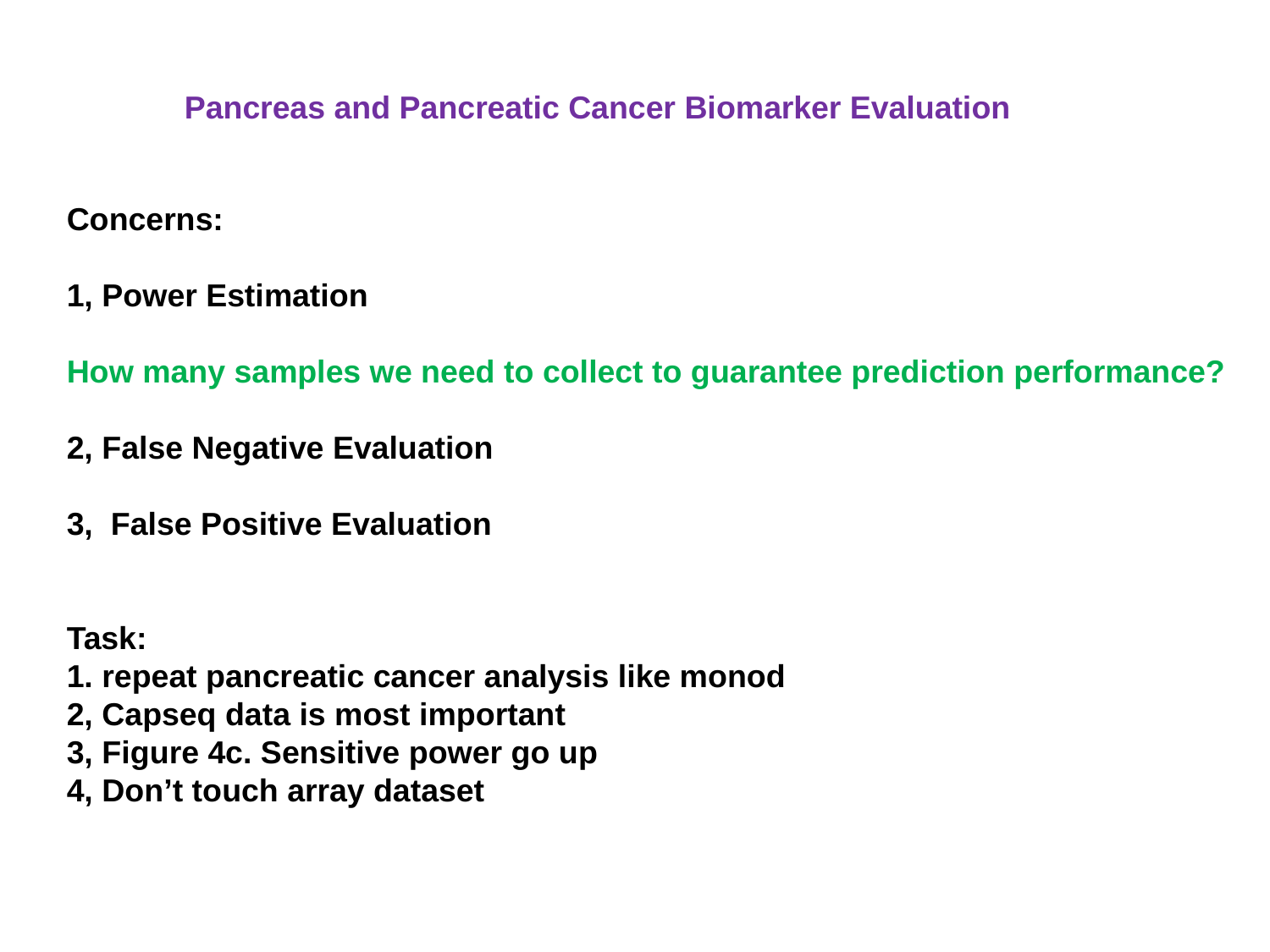

Pancreas and Pancreatic Cancer Biomarker Evaluation
Concerns:

1, Power Estimation

How many samples we need to collect to guarantee prediction performance?

2, False Negative Evaluation

3,  False Positive Evaluation

Task:
1. repeat pancreatic cancer analysis like monod
2, Capseq data is most important
3, Figure 4c. Sensitive power go up
4, Don’t touch array dataset